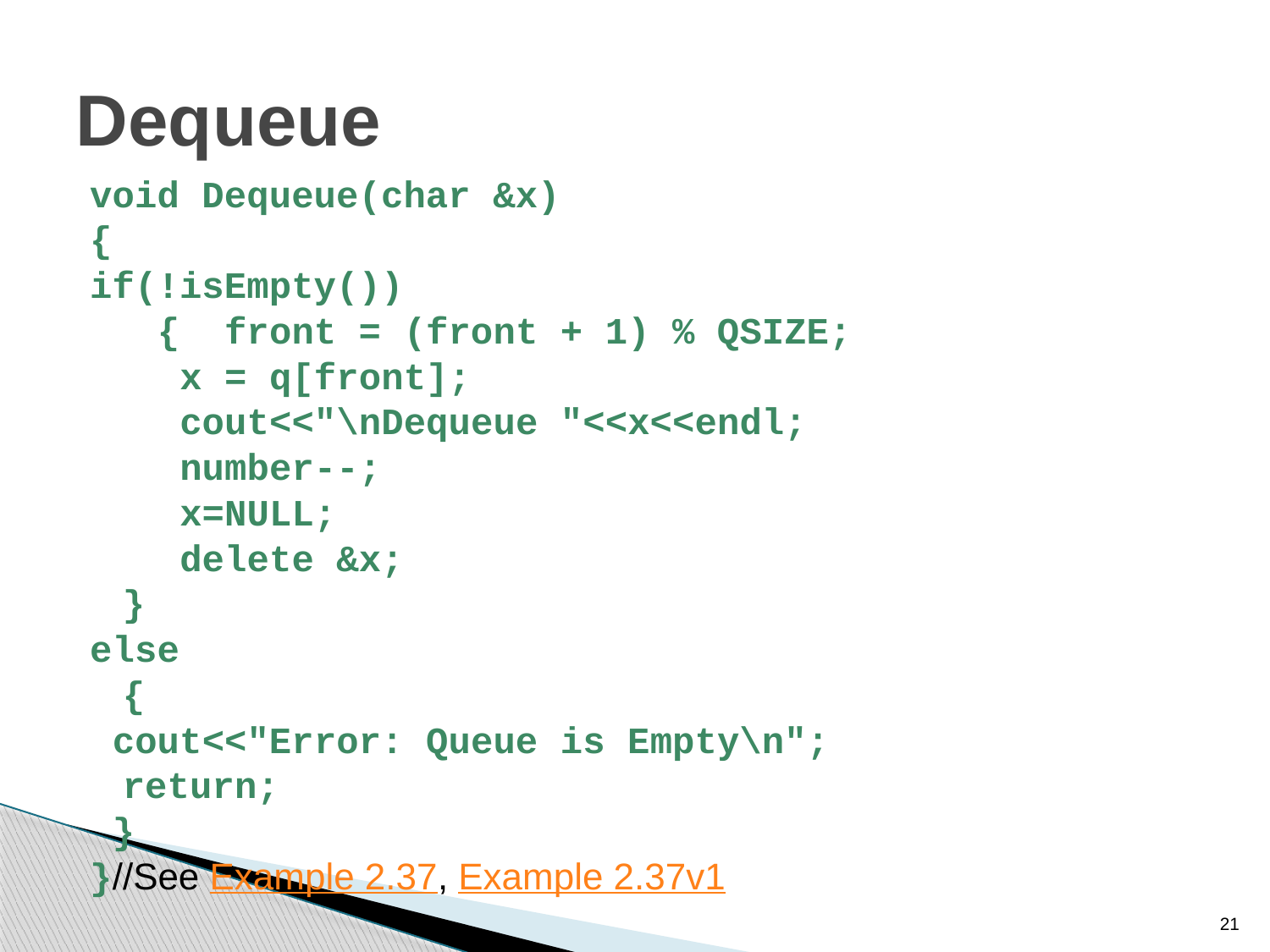

# Dequeue
void Dequeue(char &x)
{
if(!isEmpty())
   {  front = (front + 1) % QSIZE;
    x = q[front];
    cout<<"\nDequeue "<<x<<endl;
    number--;
    x=NULL;
    delete &x;
	}
else
	{
 cout<<"Error: Queue is Empty\n";
	return;
 }
}//See Example 2.37, Example 2.37v1
21